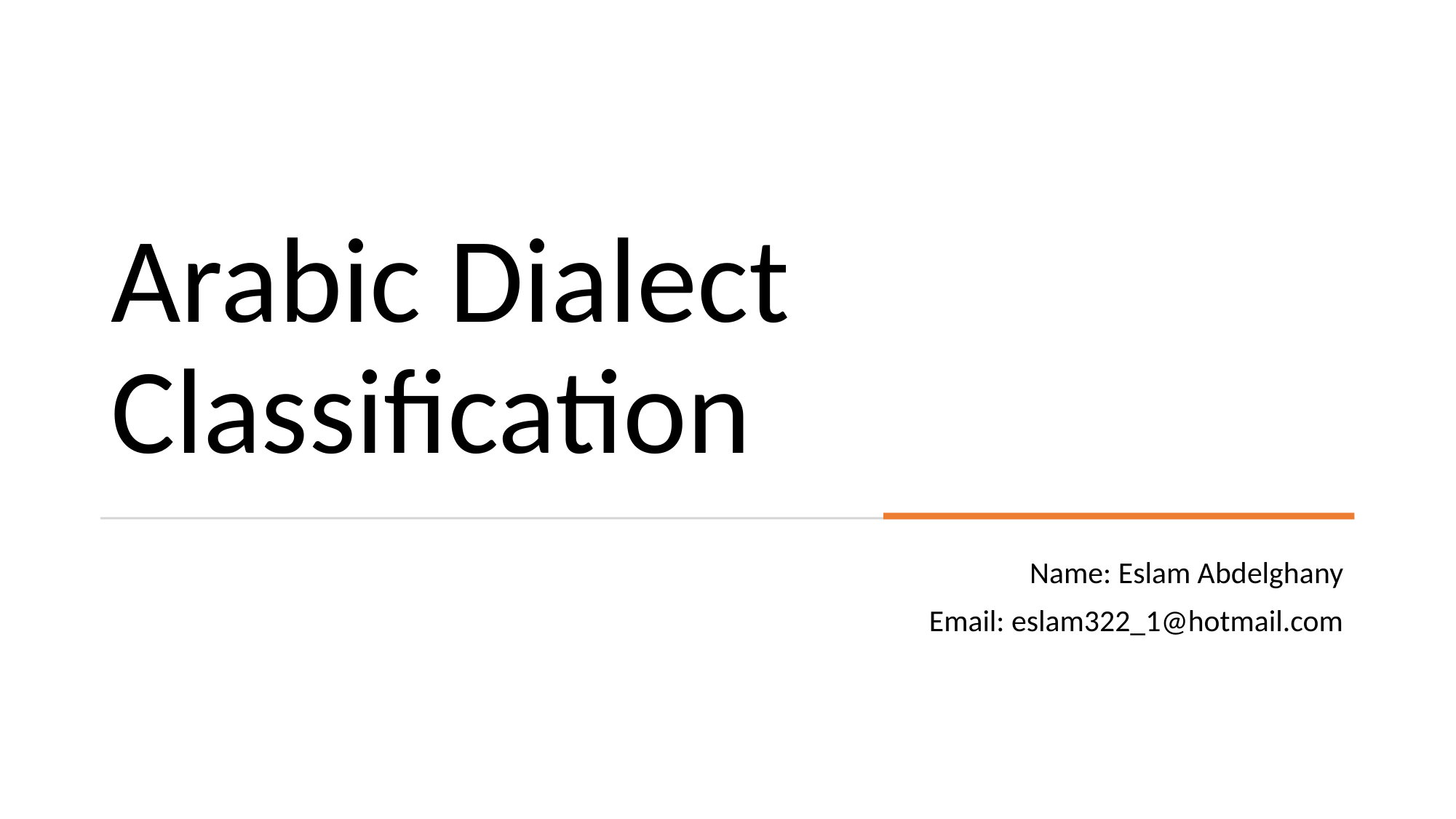

# Arabic Dialect Classification

Name: Eslam Abdelghany
Email: eslam322_1@hotmail.com